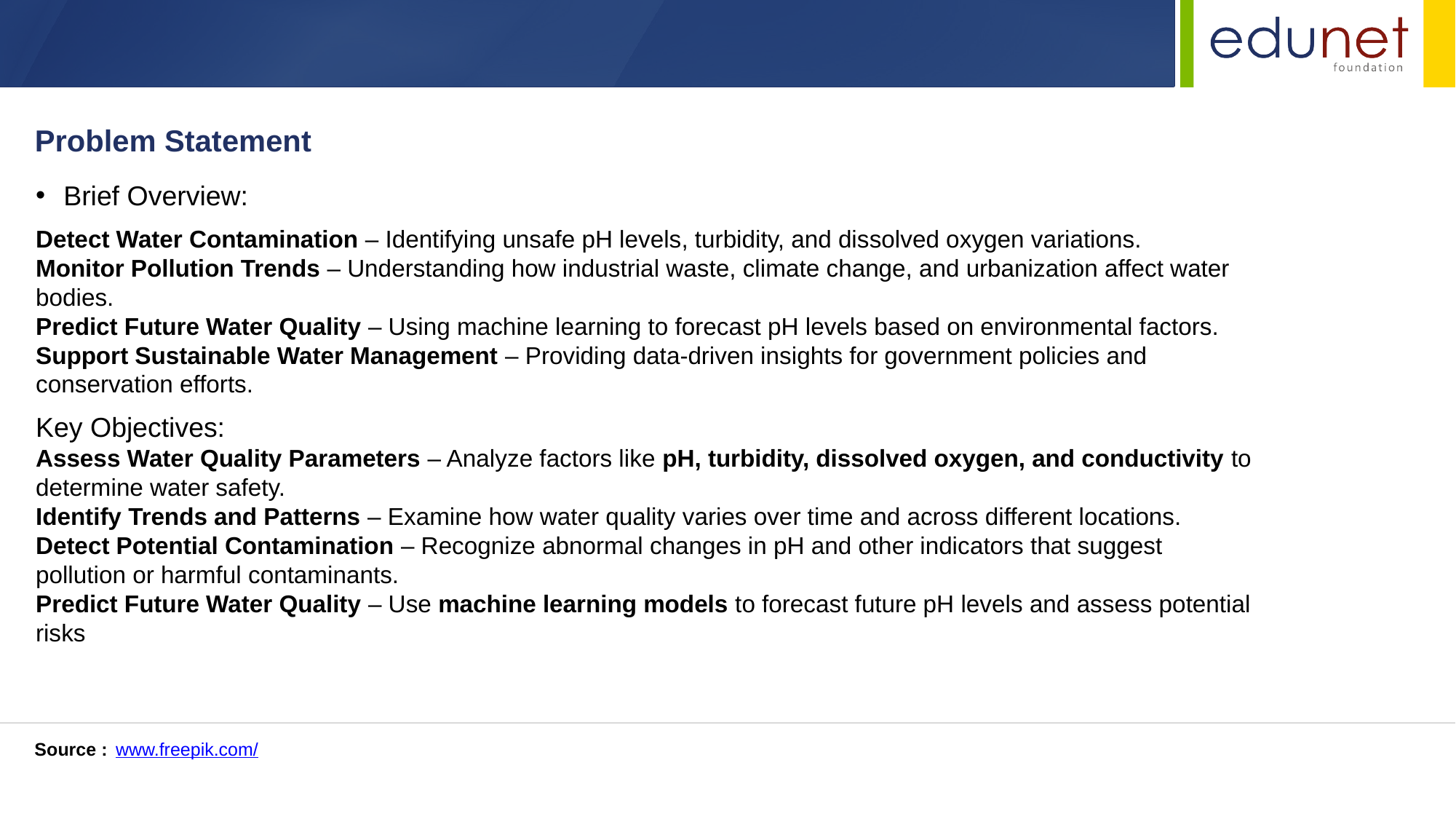

Problem Statement
Brief Overview:
Detect Water Contamination – Identifying unsafe pH levels, turbidity, and dissolved oxygen variations.
Monitor Pollution Trends – Understanding how industrial waste, climate change, and urbanization affect water bodies.
Predict Future Water Quality – Using machine learning to forecast pH levels based on environmental factors.
Support Sustainable Water Management – Providing data-driven insights for government policies and conservation efforts.
Key Objectives:
Assess Water Quality Parameters – Analyze factors like pH, turbidity, dissolved oxygen, and conductivity to determine water safety.
Identify Trends and Patterns – Examine how water quality varies over time and across different locations.
Detect Potential Contamination – Recognize abnormal changes in pH and other indicators that suggest pollution or harmful contaminants.
Predict Future Water Quality – Use machine learning models to forecast future pH levels and assess potential risks

Source :
www.freepik.com/